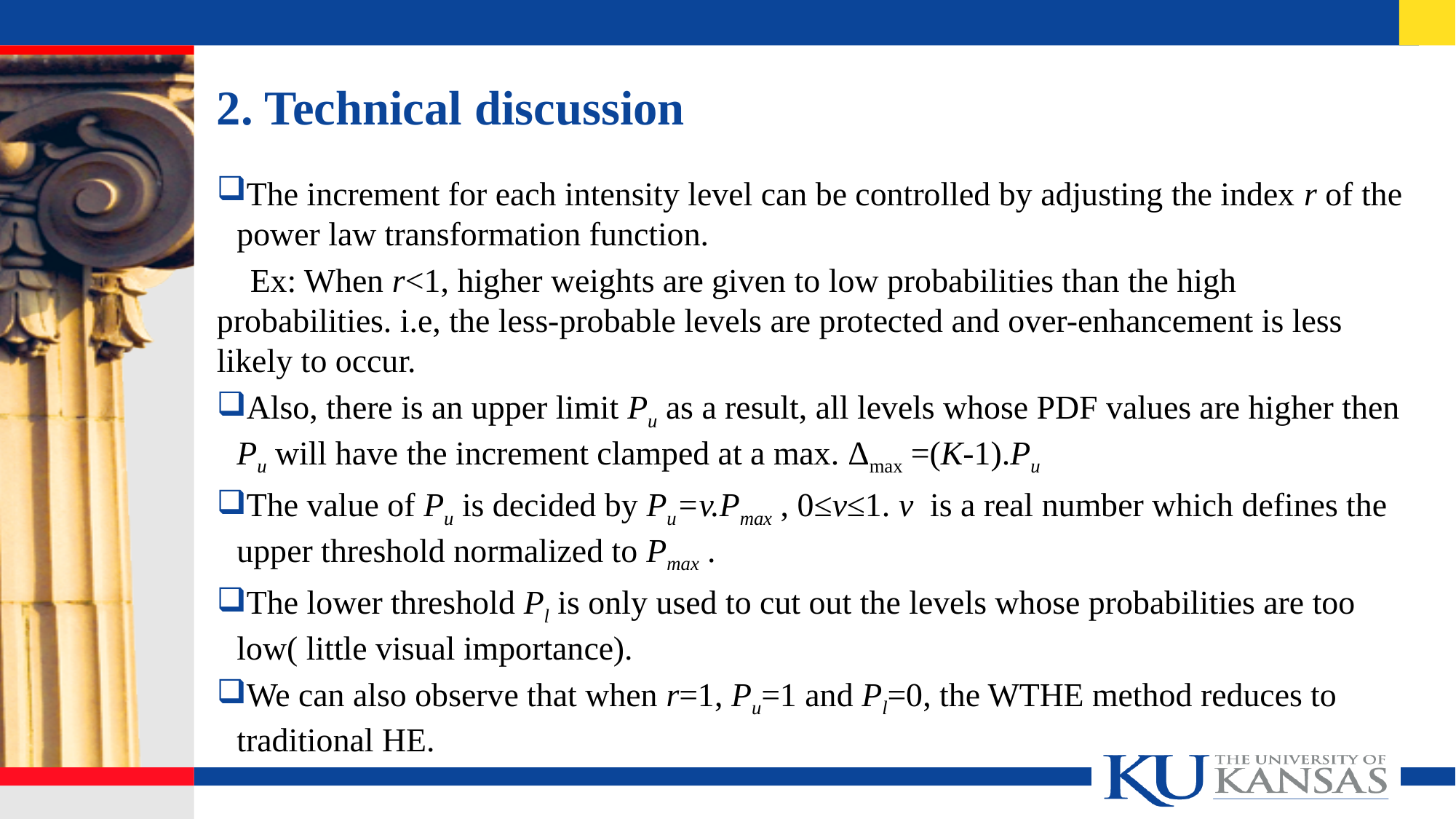

# 2. Technical discussion
The increment for each intensity level can be controlled by adjusting the index r of the power law transformation function.
    Ex: When r<1, higher weights are given to low probabilities than the high probabilities. i.e, the less-probable levels are protected and over-enhancement is less likely to occur.
Also, there is an upper limit Pu as a result, all levels whose PDF values are higher then Pu will have the increment clamped at a max. Δmax =(K-1).Pu
The value of Pu is decided by Pu=v.Pmax , 0≤v≤1. v  is a real number which defines the upper threshold normalized to Pmax .
The lower threshold Pl is only used to cut out the levels whose probabilities are too low( little visual importance).
We can also observe that when r=1, Pu=1 and Pl=0, the WTHE method reduces to traditional HE.